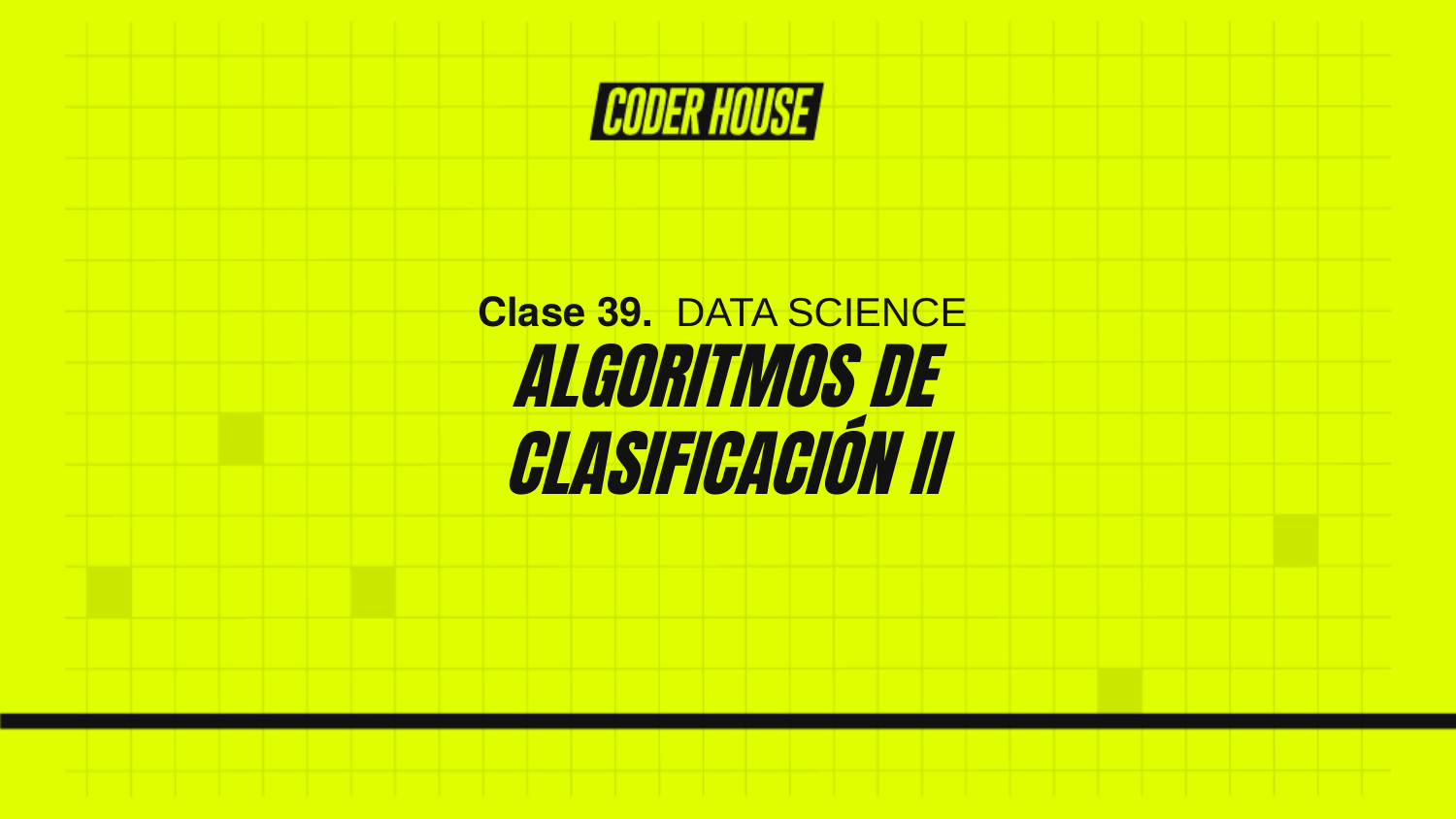

Clase 39.  DATA SCIENCE
ALGORITMOS DE CLASIFICACIÓN II